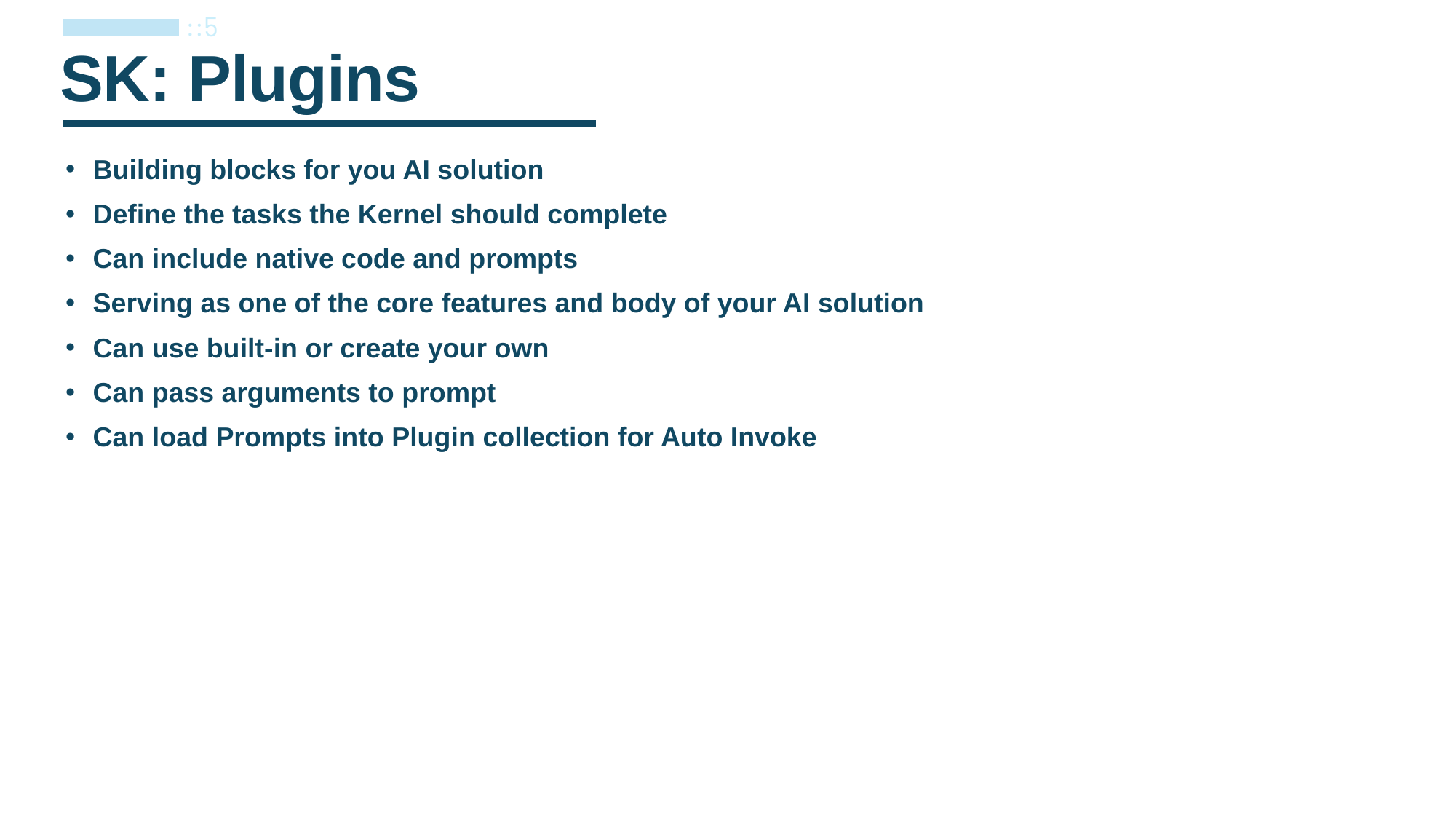

# SK: Plugins
::5

Building blocks for you AI solution
Define the tasks the Kernel should complete
Can include native code and prompts
Serving as one of the core features and body of your AI solution
Can use built-in or create your own
Can pass arguments to prompt
Can load Prompts into Plugin collection for Auto Invoke